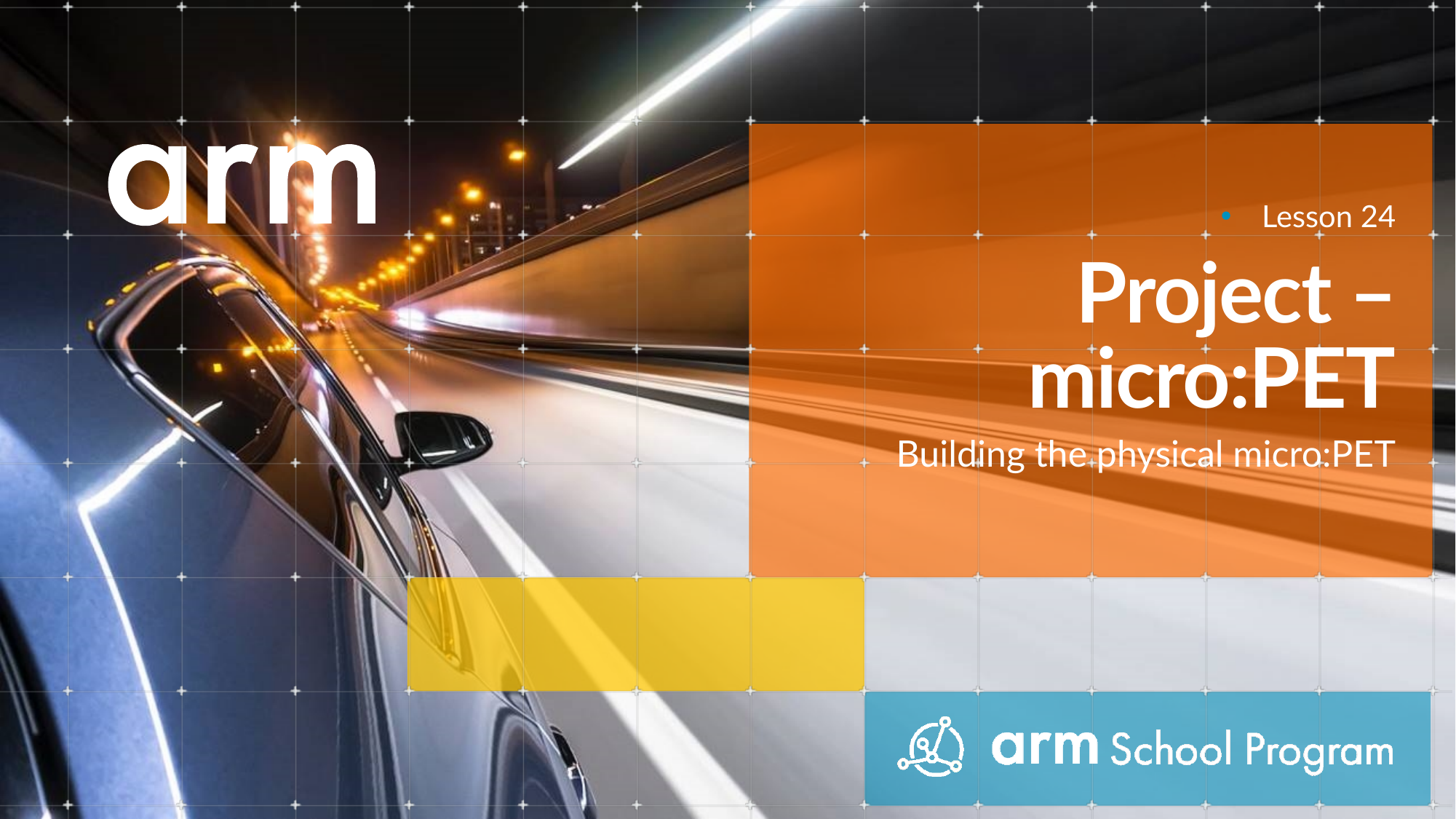

Lesson 24
# Project –micro:PET
Building the physical micro:PET